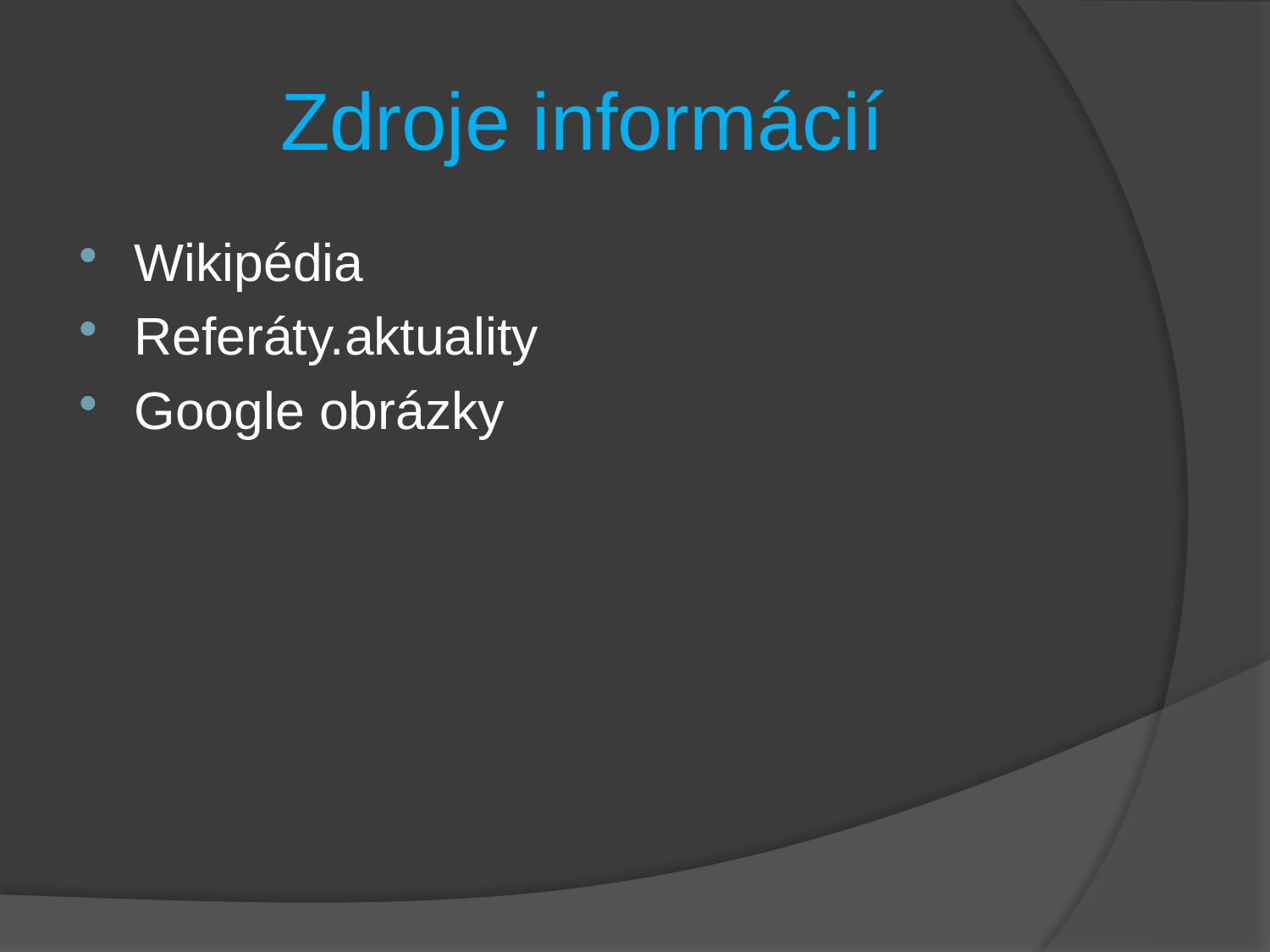

# Zdroje informácií
Wikipédia
Referáty.aktuality
Google obrázky